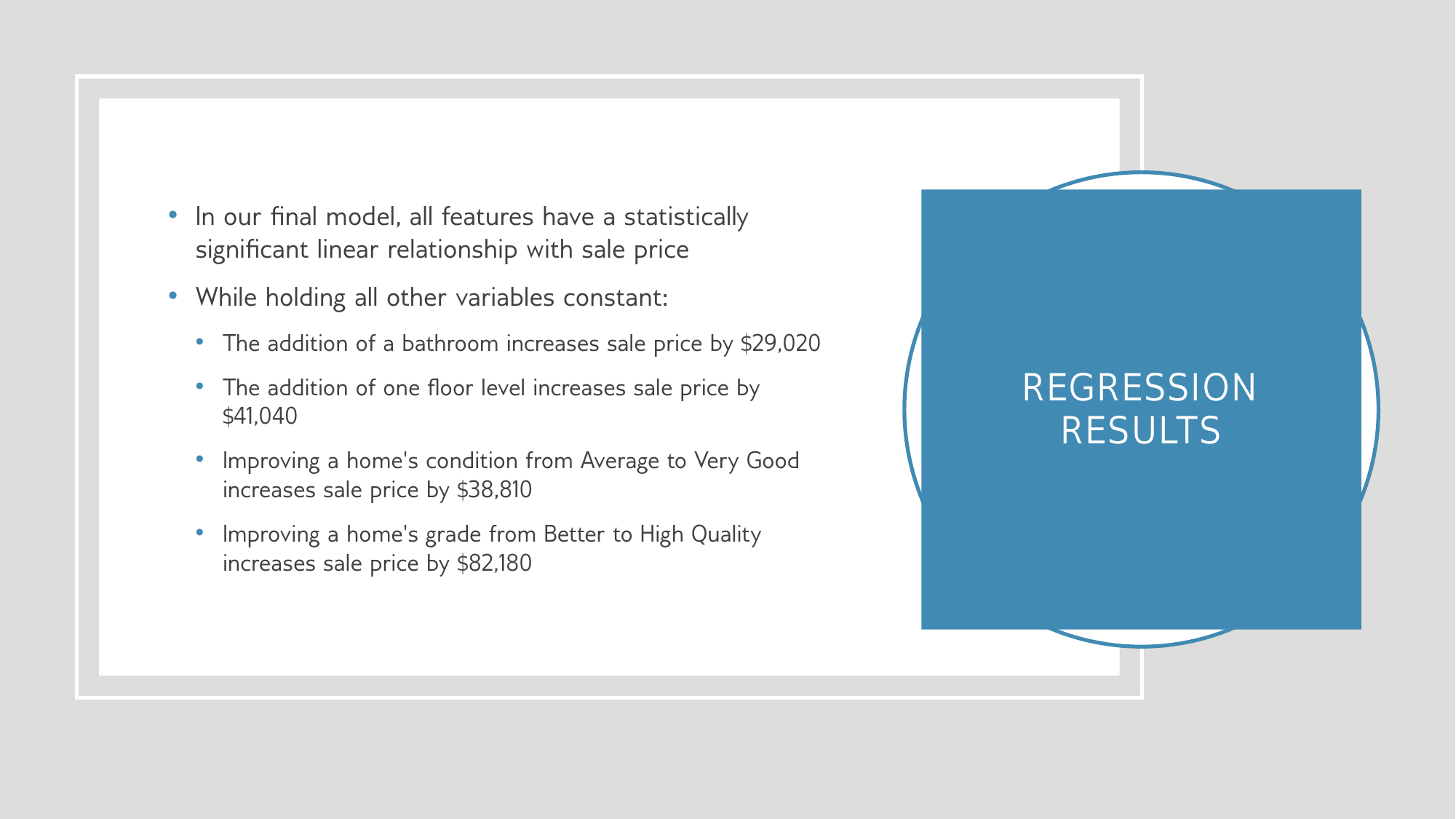

In our final model, all features have a statistically significant linear relationship with sale price
While holding all other variables constant:
The addition of a bathroom increases sale price by $29,020
The addition of one floor level increases sale price by $41,040
Improving a home's condition from Average to Very Good increases sale price by $38,810
Improving a home's grade from Better to High Quality increases sale price by $82,180

# Regression Results